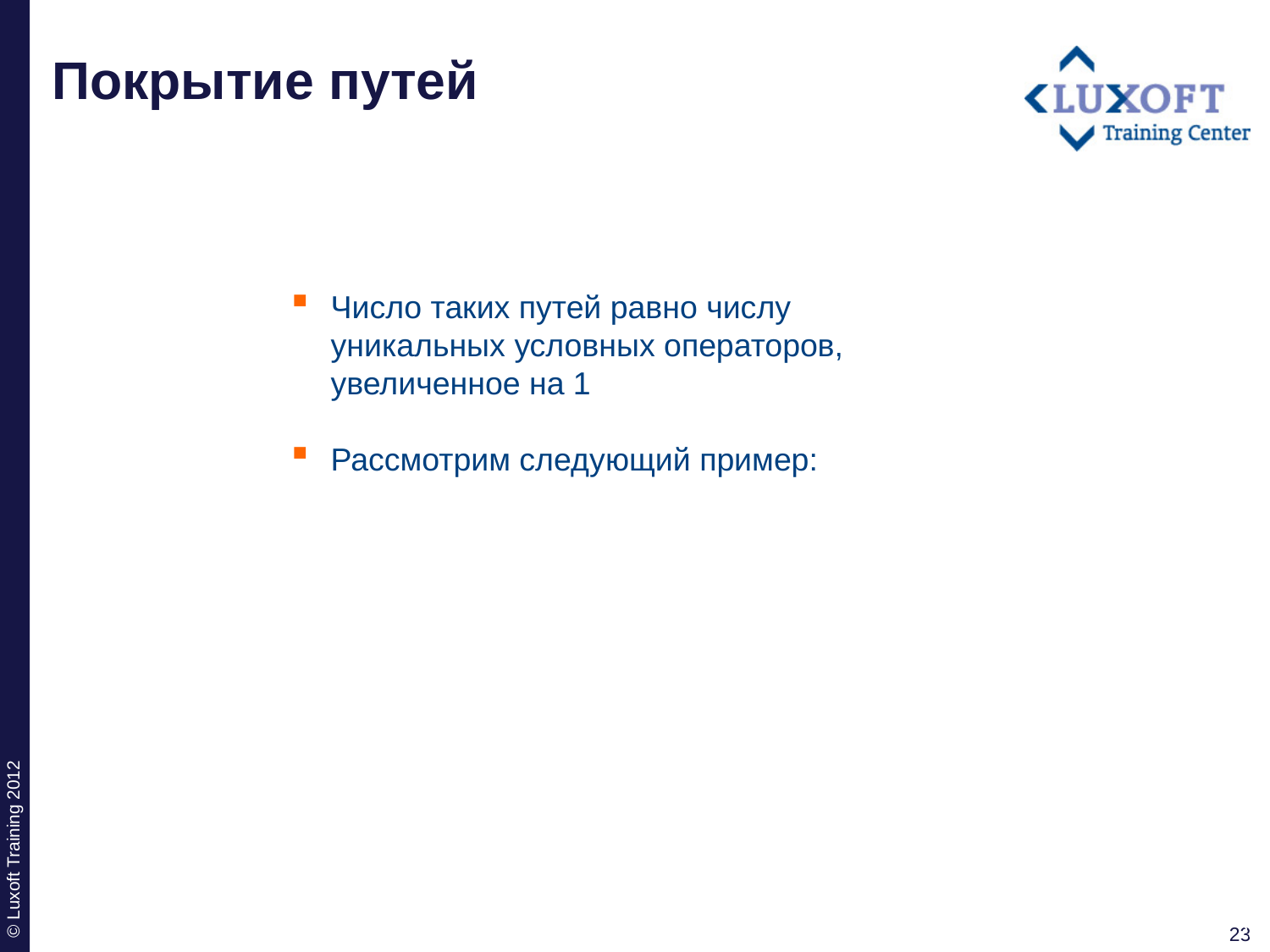

# Покрытие путей
Число таких путей равно числу уникальных условных операторов, увеличенное на 1

Рассмотрим следующий пример: